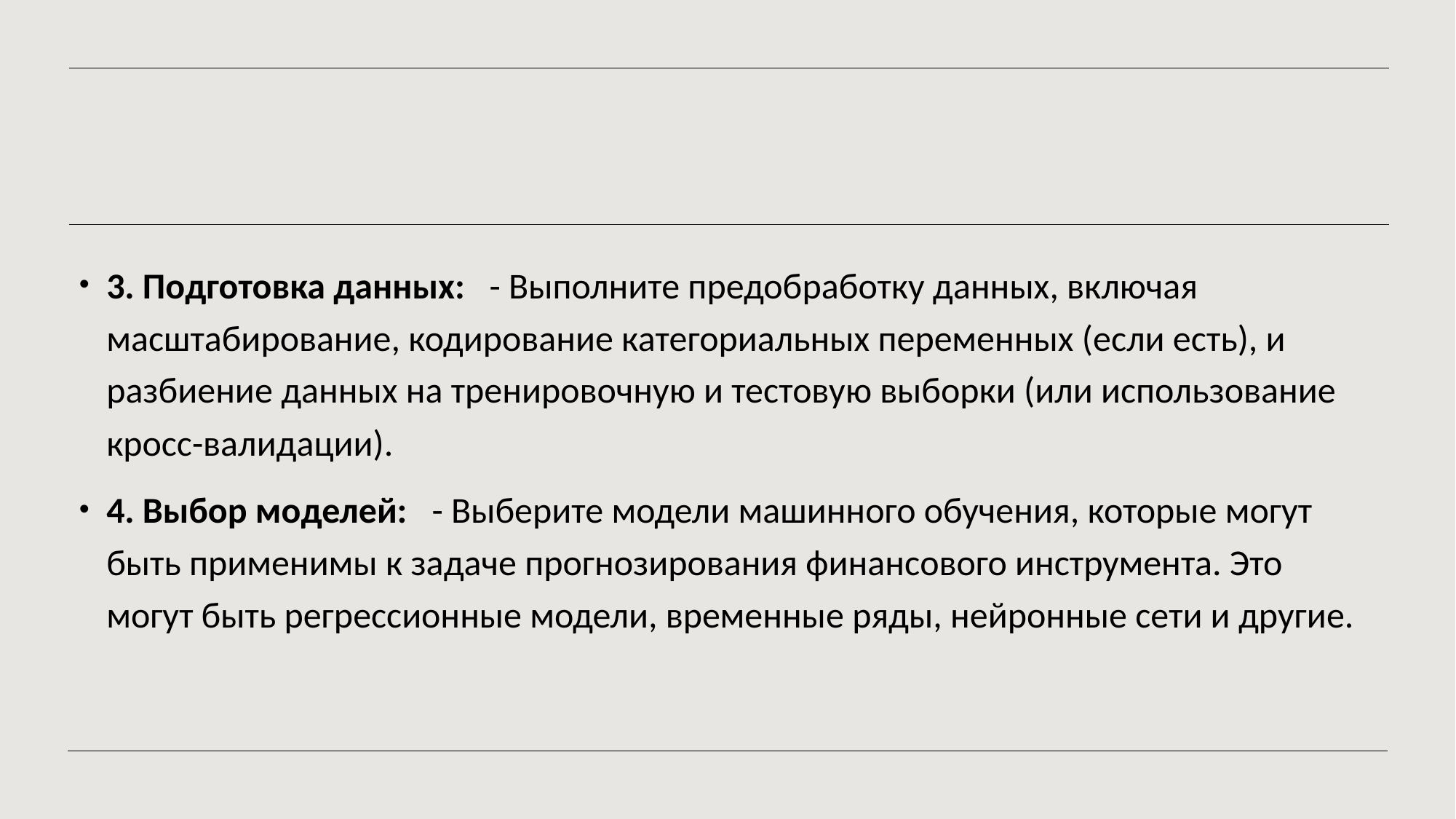

#
3. Подготовка данных:   - Выполните предобработку данных, включая масштабирование, кодирование категориальных переменных (если есть), и разбиение данных на тренировочную и тестовую выборки (или использование кросс-валидации).
4. Выбор моделей:   - Выберите модели машинного обучения, которые могут быть применимы к задаче прогнозирования финансового инструмента. Это могут быть регрессионные модели, временные ряды, нейронные сети и другие.